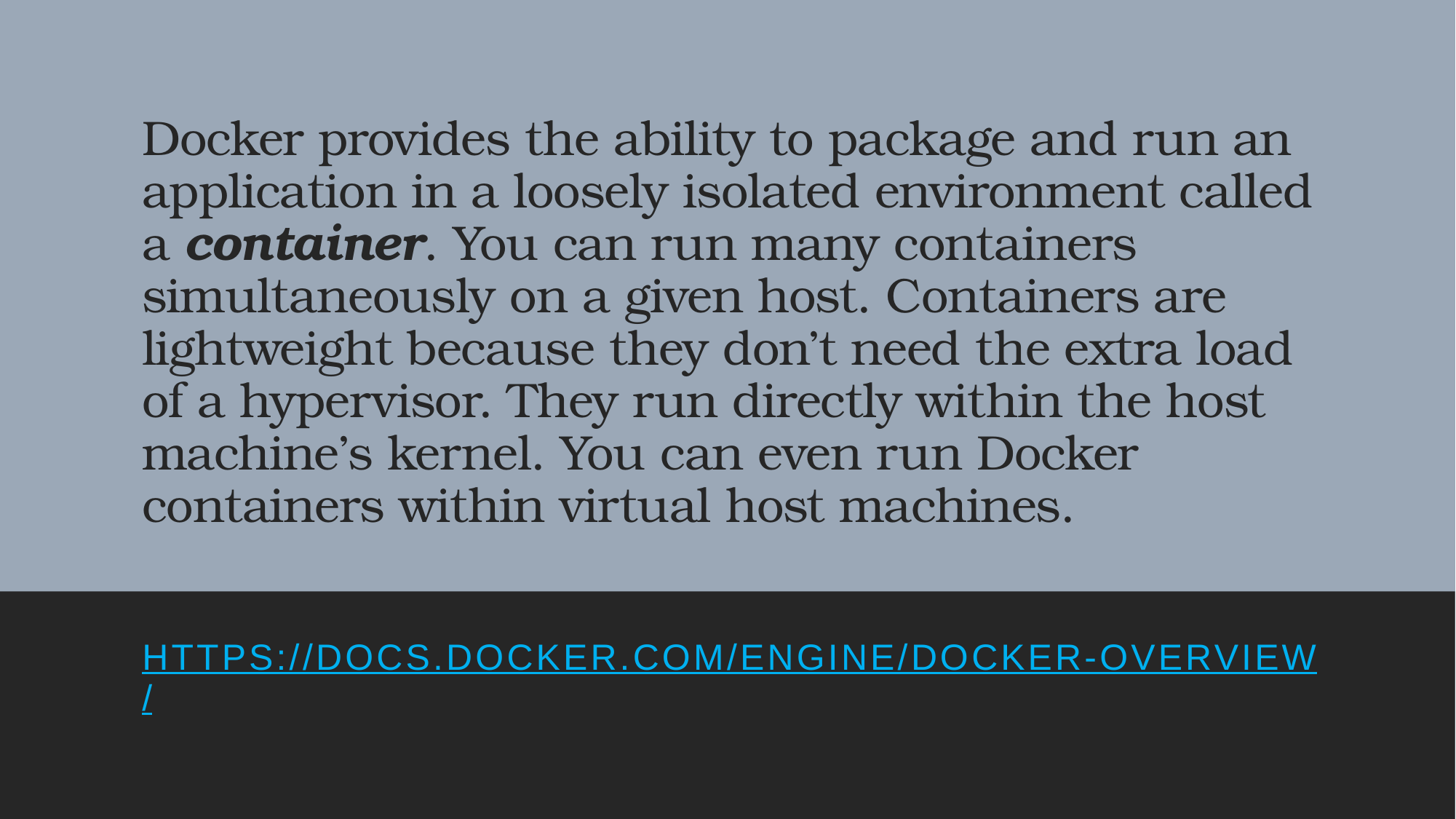

# Docker provides the ability to package and run an application in a loosely isolated environment called a container. You can run many containers simultaneously on a given host. Containers are lightweight because they don’t need the extra load of a hypervisor. They run directly within the host machine’s kernel. You can even run Docker containers within virtual host machines.

https://docs.docker.com/engine/docker-overview/